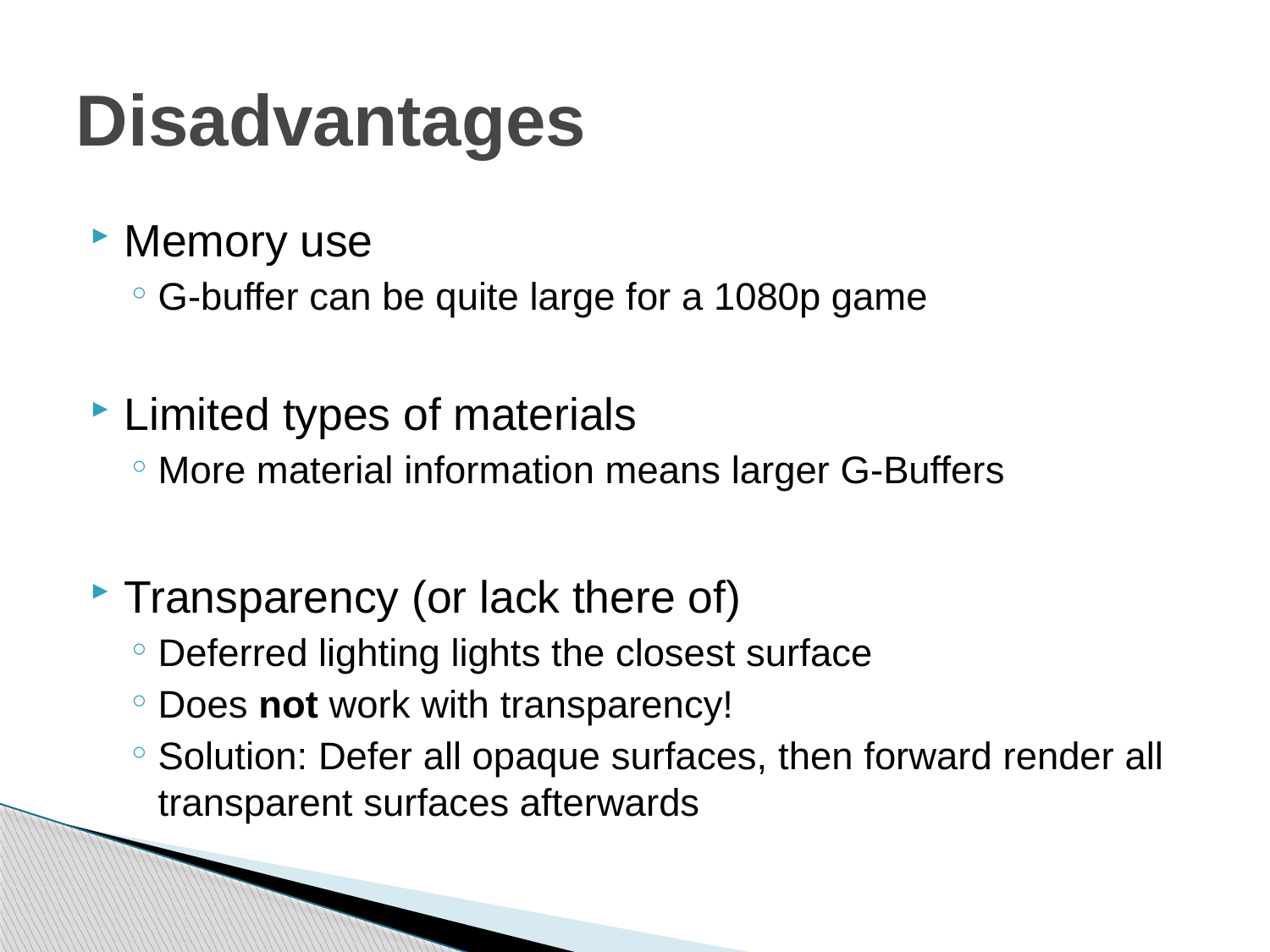

# Disadvantages
Memory use
G-buffer can be quite large for a 1080p game

Limited types of materials
More material information means larger G-Buffers

Transparency (or lack there of)
Deferred lighting lights the closest surface
Does not work with transparency!
Solution: Defer all opaque surfaces, then forward render all transparent surfaces afterwards